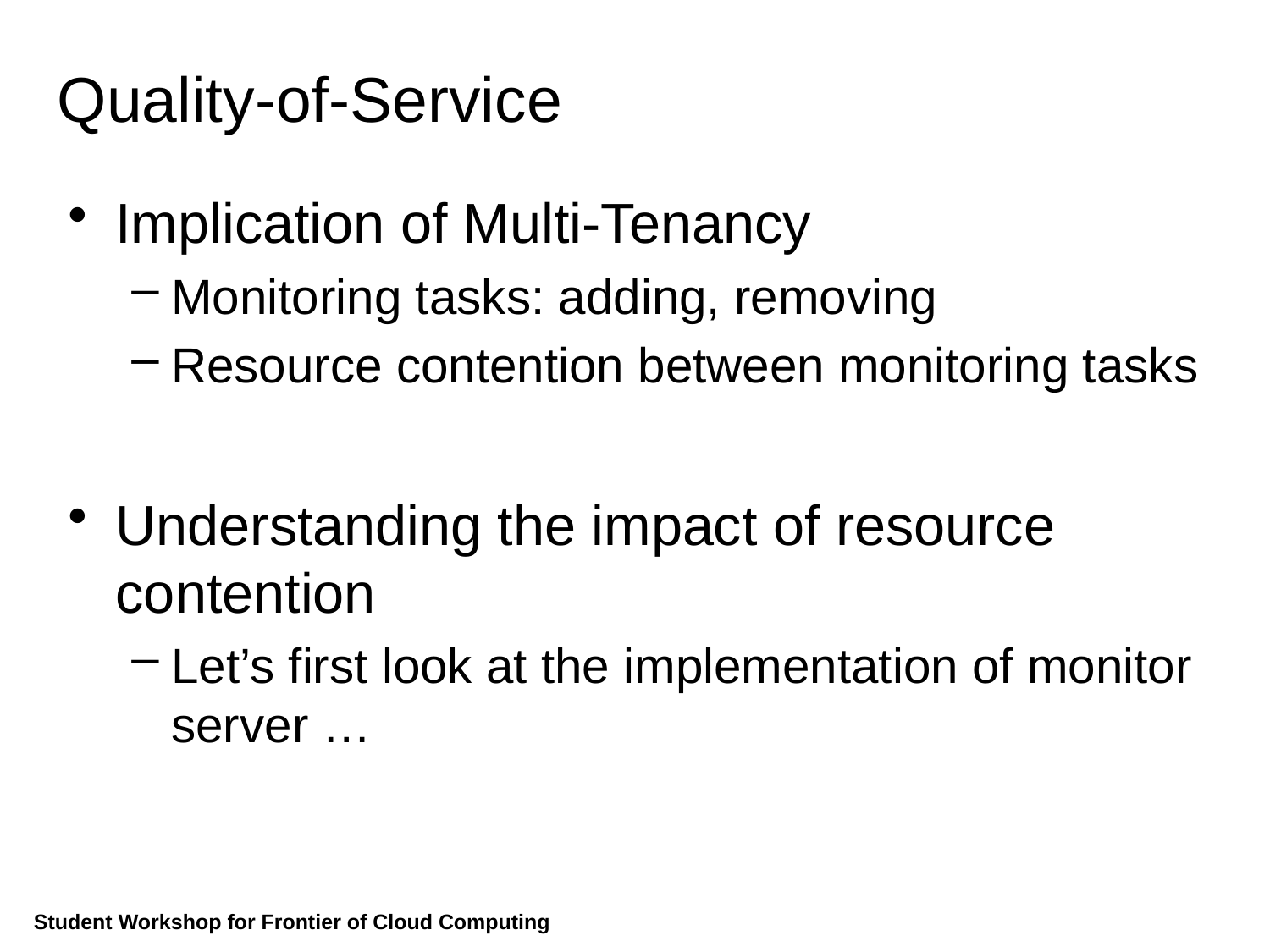

# Quality-of-Service
Implication of Multi-Tenancy
Monitoring tasks: adding, removing
Resource contention between monitoring tasks

Understanding the impact of resource contention
Let’s first look at the implementation of monitor server …
Student Workshop for Frontier of Cloud Computing